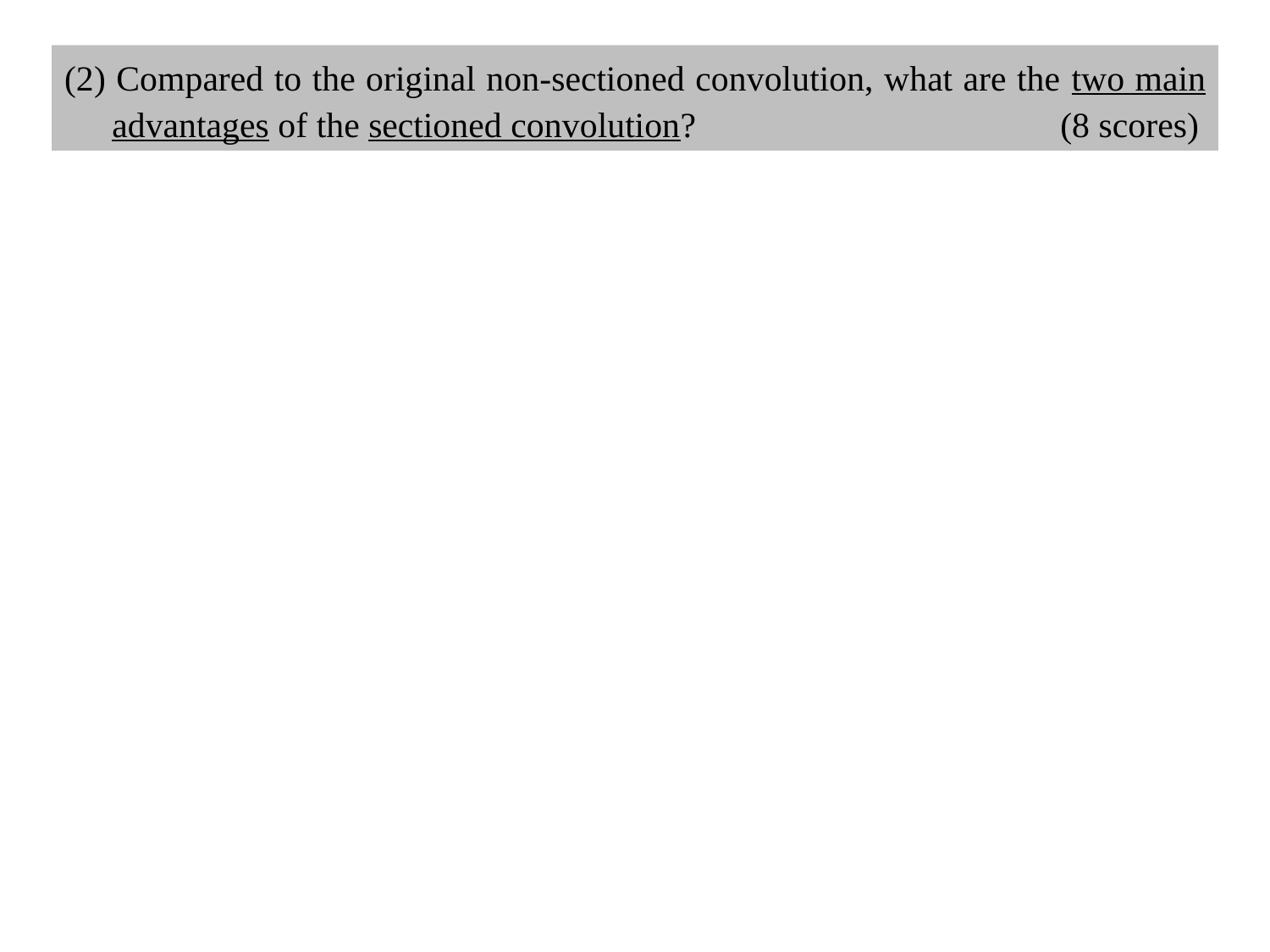

(2) Compared to the original non-sectioned convolution, what are the two main advantages of the sectioned convolution?                                         (8 scores)